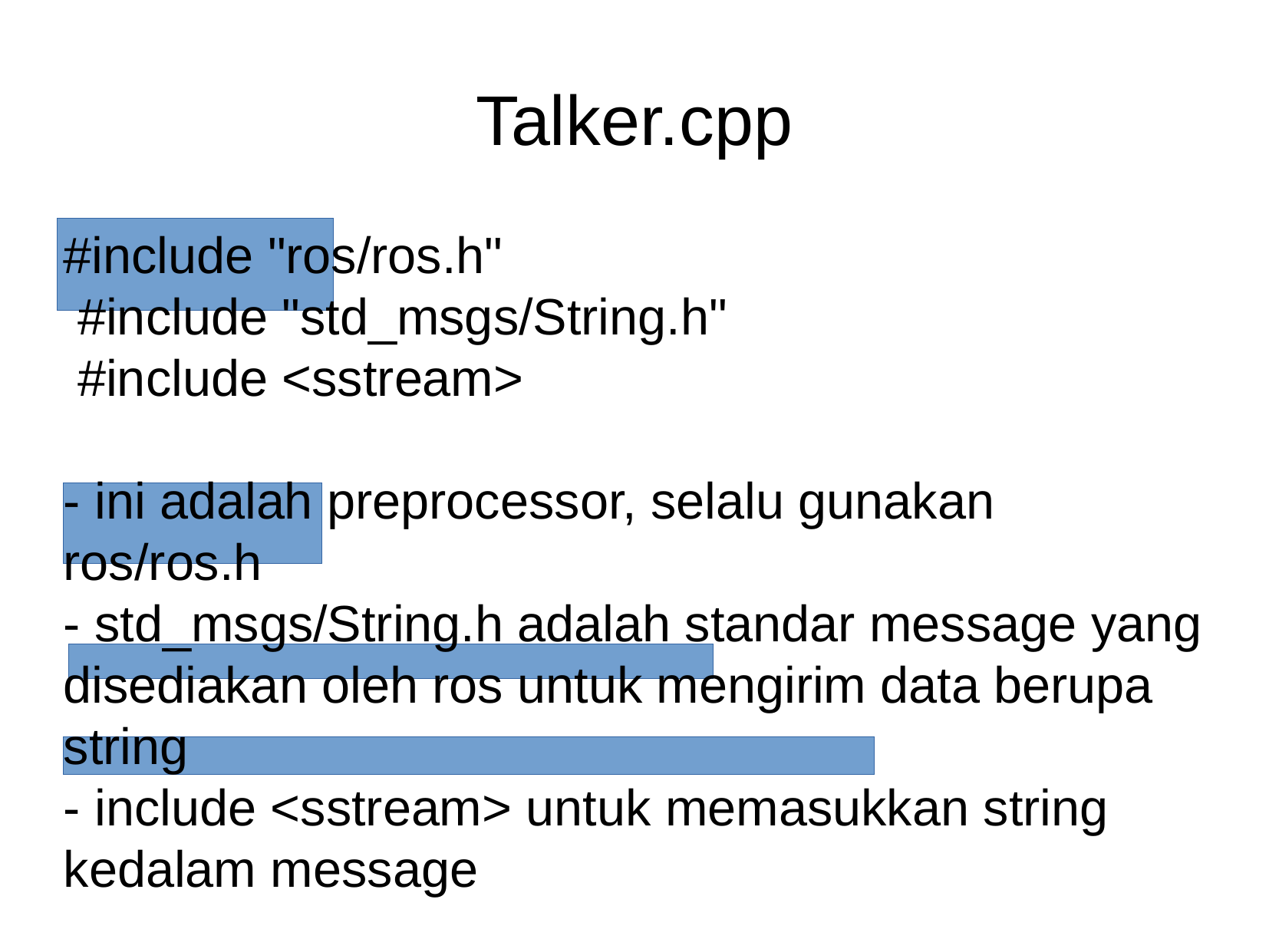

Talker.cpp

#include "ros/ros.h"
 #include "std_msgs/String.h"
 #include <sstream>

- ini adalah preprocessor, selalu gunakan ros/ros.h
- std_msgs/String.h adalah standar message yang disediakan oleh ros untuk mengirim data berupa string
- include <sstream> untuk memasukkan string kedalam message

 int main(int argc, char **argv){
   ros::init(argc, argv, "talker");
   ros::NodeHandle n;

menginisialisasi codingan sebagai bagian dari ROS dan membuat node handle bernama n

   ros::Publisher chatter_pub = n.advertise<std_msgs::String>("chatter", 1000);

membuat publisher dengan nama chatter_pub, node handle n, message, topic, data antrian
ros::Publisher <nama publisher> = <node handle>.advertise<<message>>(<topic>,<data antrian>)